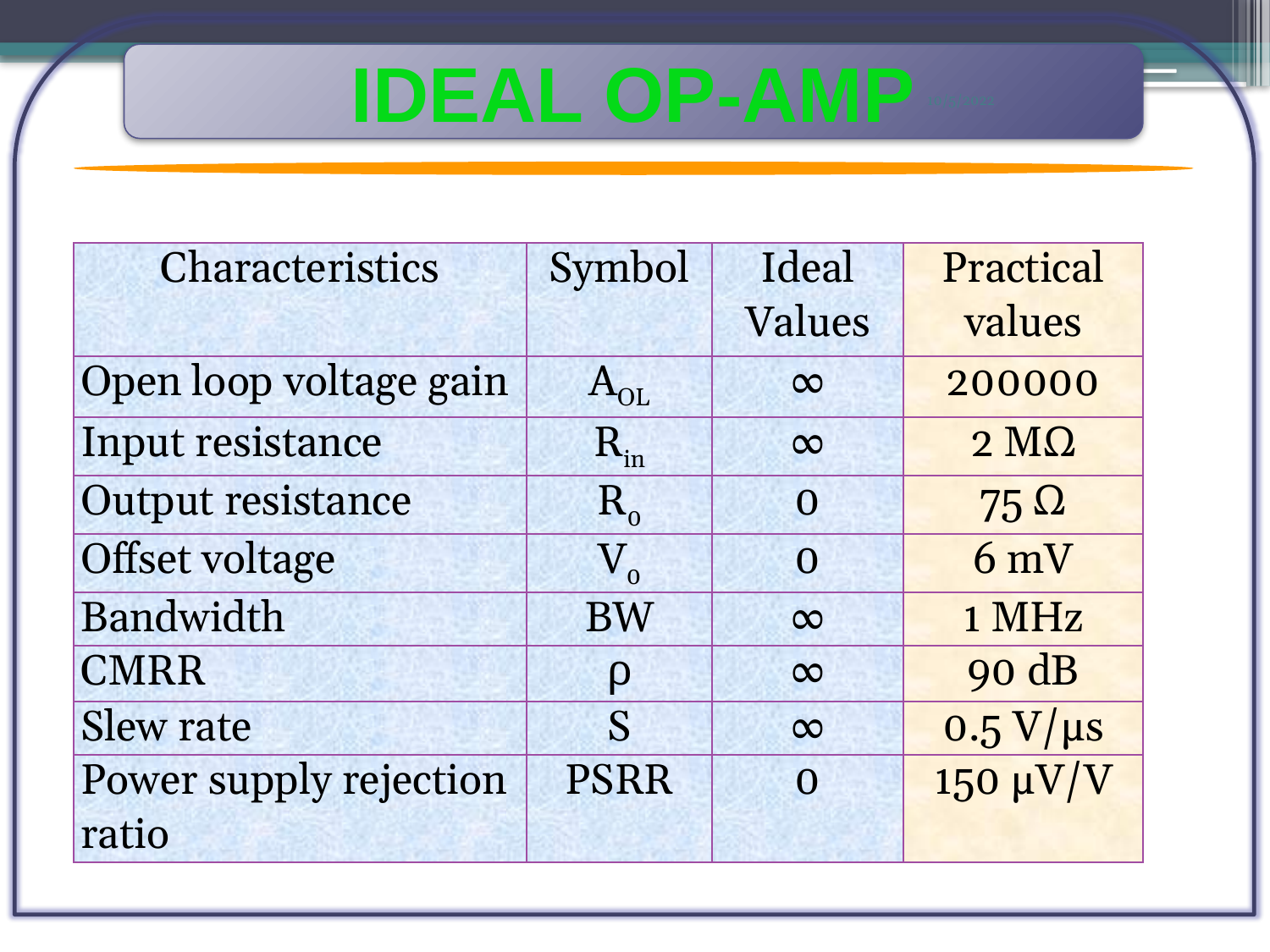

IDEAL OP-AMP
10/5/2022

| Characteristics | Symbol | Ideal Values | Practical values |
| --- | --- | --- | --- |
| Open loop voltage gain | AOL | ∞ | 200000 |
| Input resistance | Rin | ∞ | 2 MΩ |
| Output resistance | R0 | 0 | 75 Ω |
| Offset voltage | V0 | 0 | 6 mV |
| Bandwidth | BW | ∞ | 1 MHz |
| CMRR | ρ | ∞ | 90 dB |
| Slew rate | S | ∞ | 0.5 V/µs |
| Power supply rejection ratio | PSRR | 0 | 150 µV/V |